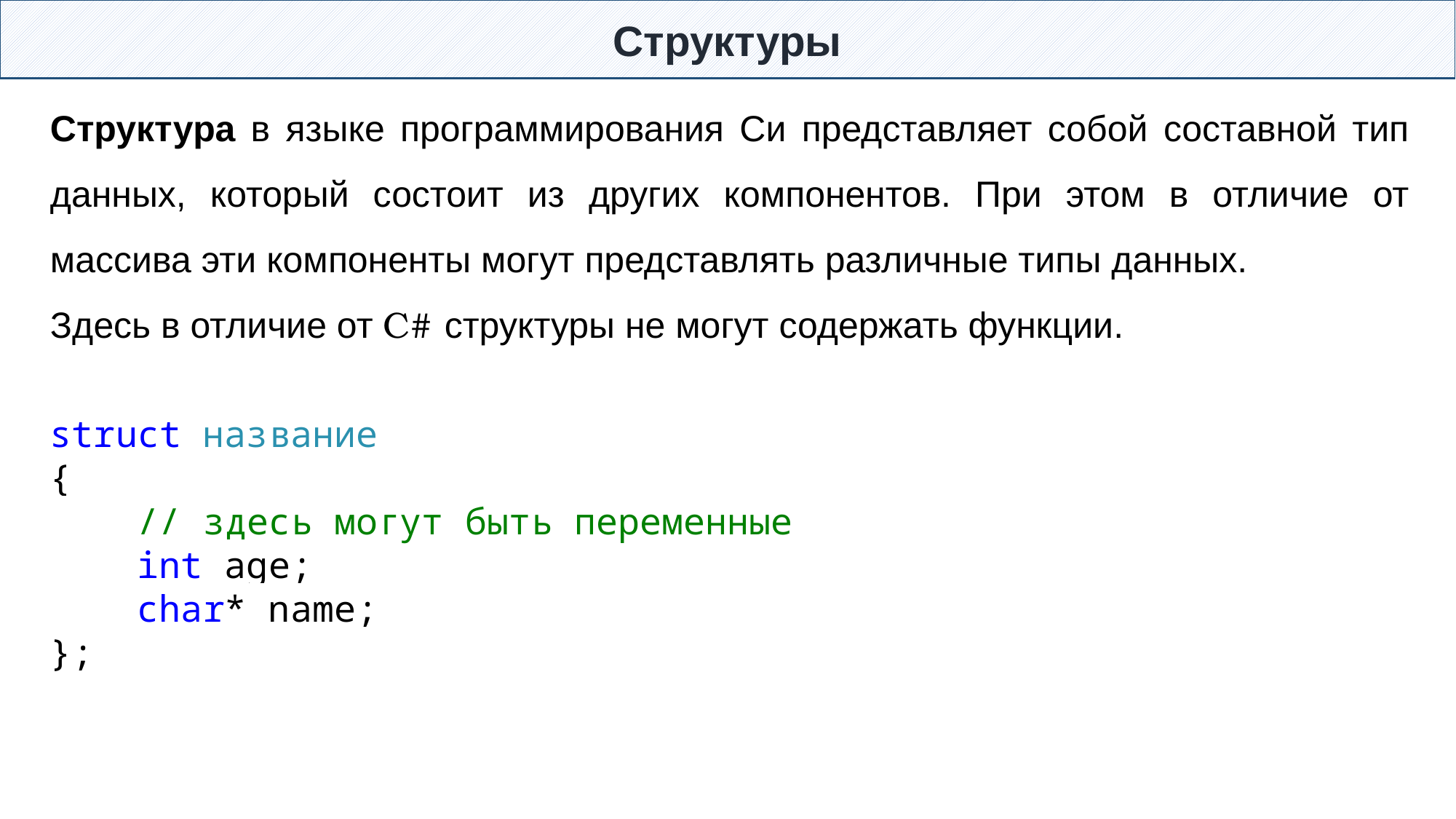

Структуры
Структура в языке программирования Си представляет собой составной тип данных, который состоит из других компонентов. При этом в отличие от массива эти компоненты могут представлять различные типы данных.
Здесь в отличие от C# структуры не могут содержать функции.

struct название
{
    // здесь могут быть переменные
    int age;
    char* name;
};